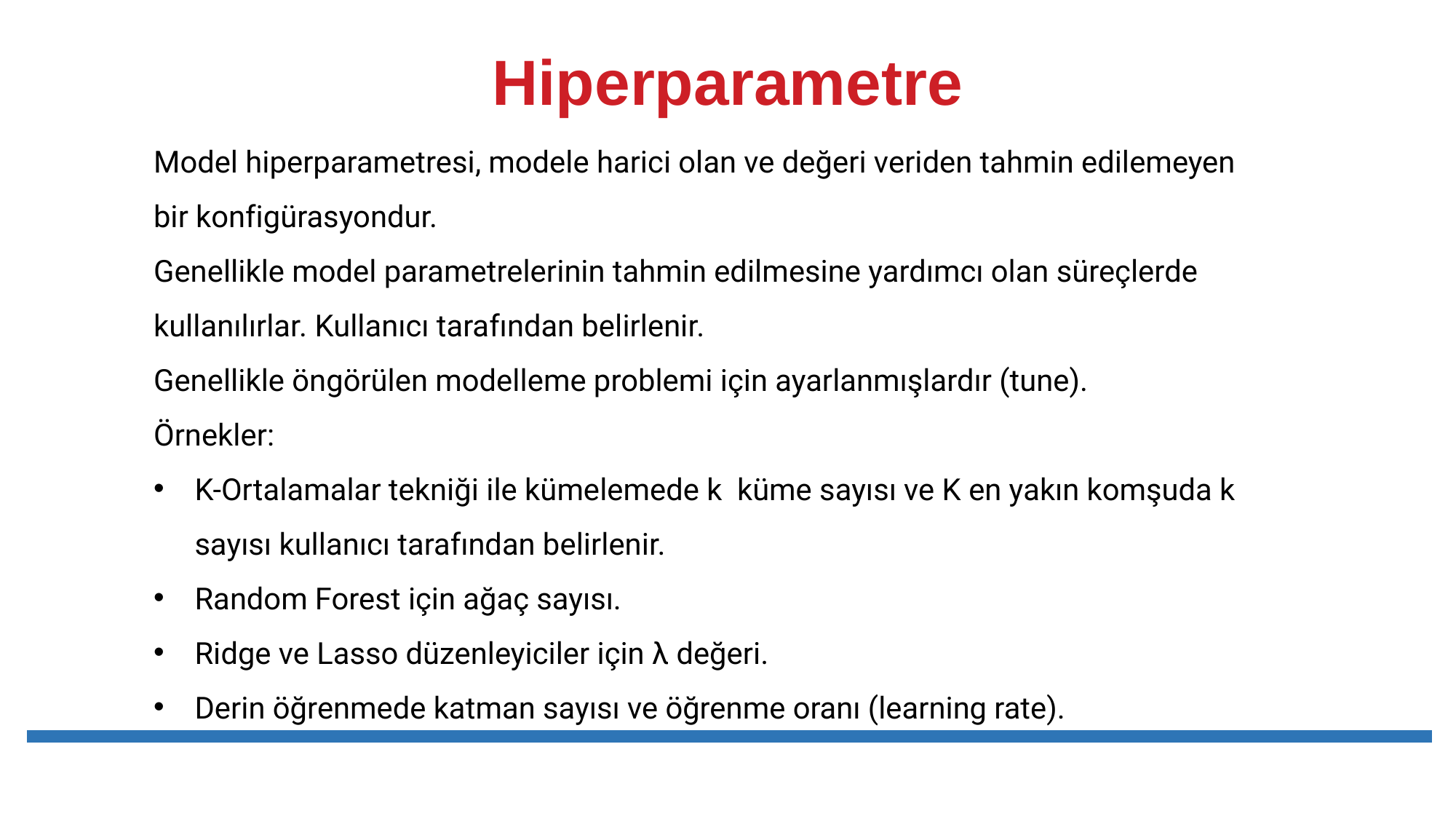

# Hiperparametre
Model hiperparametresi, modele harici olan ve değeri veriden tahmin edilemeyen bir konfigürasyondur.
Genellikle model parametrelerinin tahmin edilmesine yardımcı olan süreçlerde kullanılırlar. Kullanıcı tarafından belirlenir.
Genellikle öngörülen modelleme problemi için ayarlanmışlardır (tune).
Örnekler:
K-Ortalamalar tekniği ile kümelemede k  küme sayısı ve K en yakın komşuda k sayısı kullanıcı tarafından belirlenir.
Random Forest için ağaç sayısı.
Ridge ve Lasso düzenleyiciler için λ değeri.
Derin öğrenmede katman sayısı ve öğrenme oranı (learning rate).